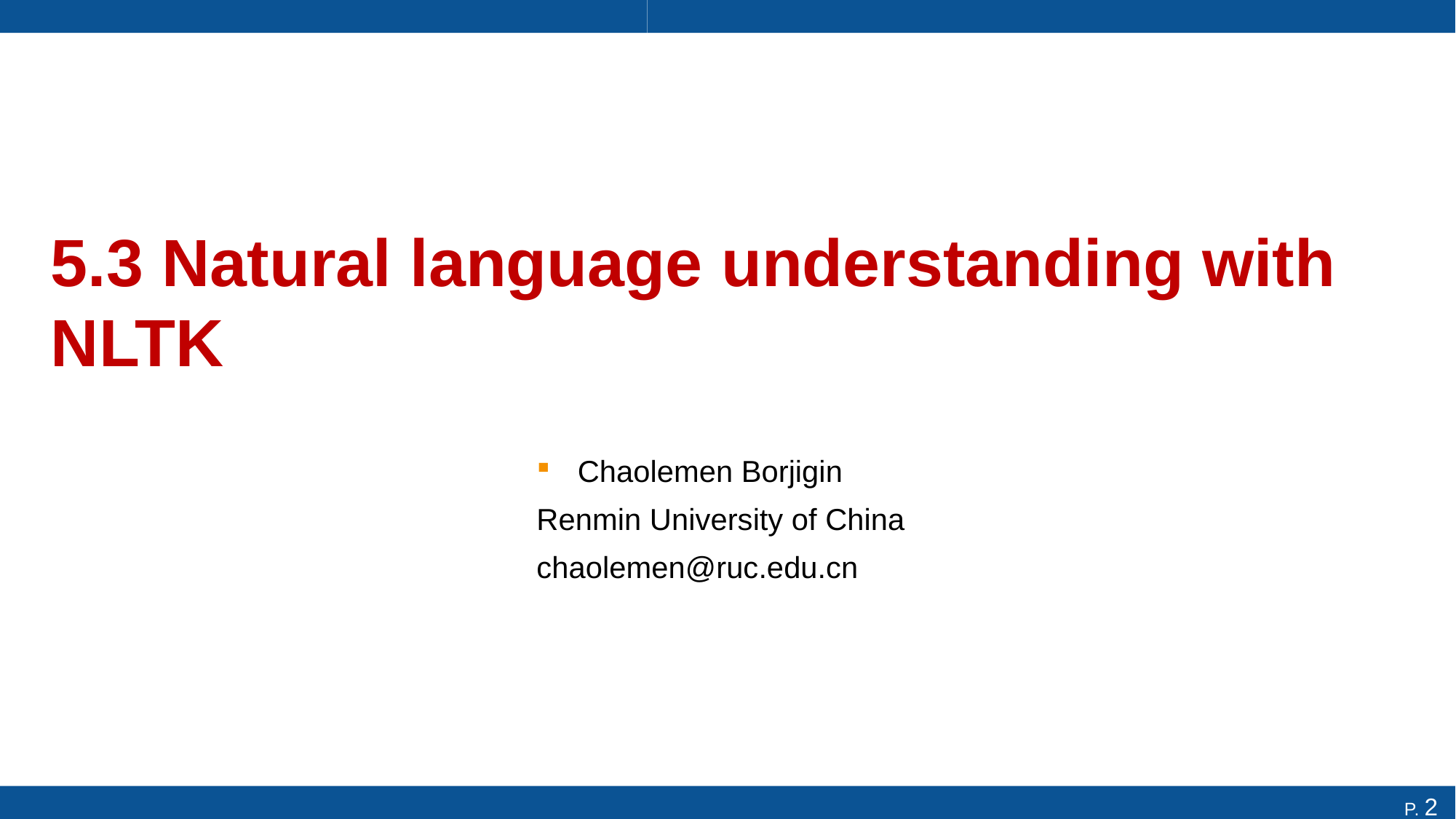

# 5.3 Natural language understanding with NLTK
Chaolemen Borjigin
Renmin University of China
chaolemen@ruc.edu.cn